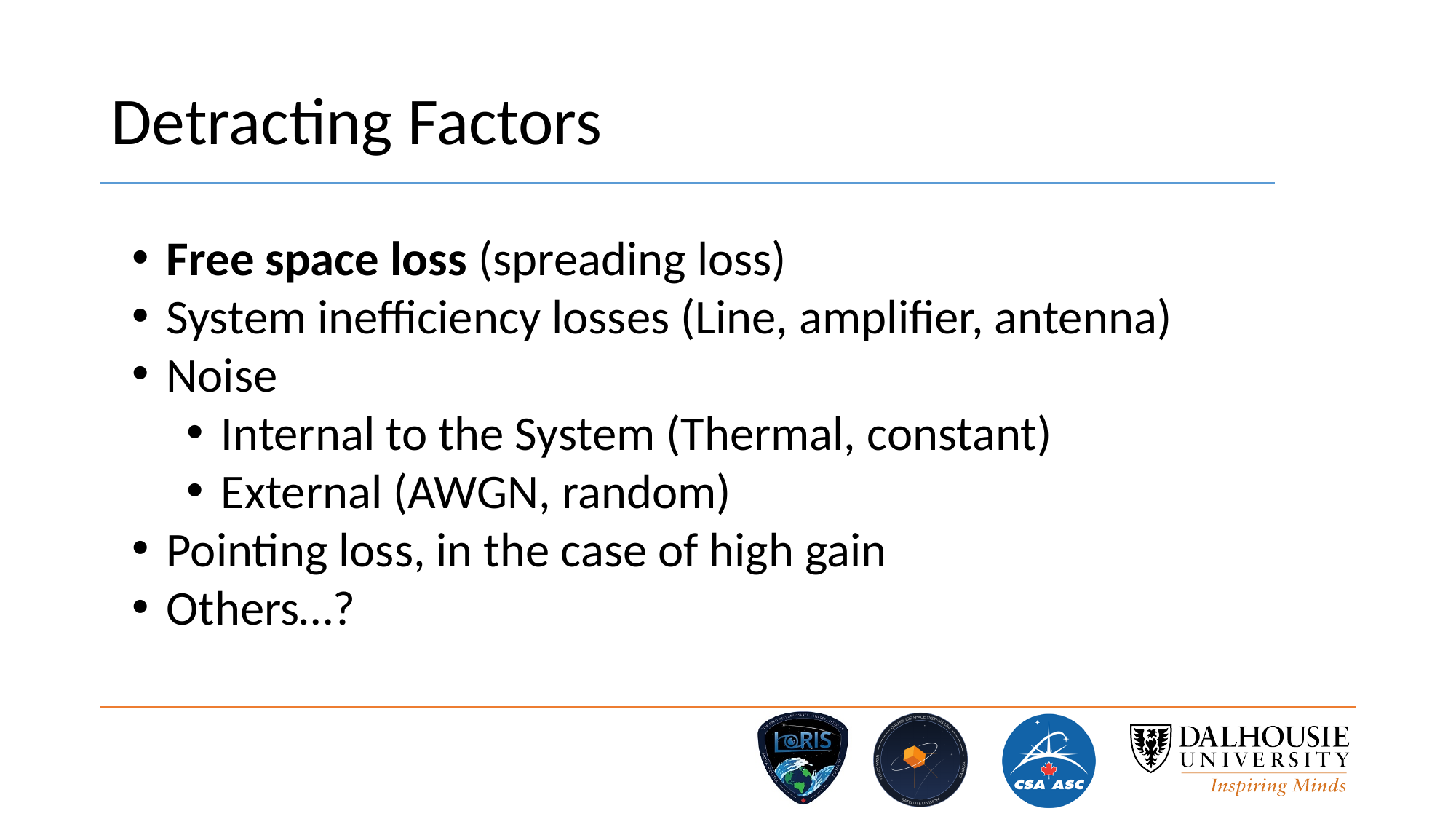

# Detracting Factors
Free space loss (spreading loss)
System inefficiency losses (Line, amplifier, antenna)
Noise
Internal to the System (Thermal, constant)
External (AWGN, random)
Pointing loss, in the case of high gain
Others…?